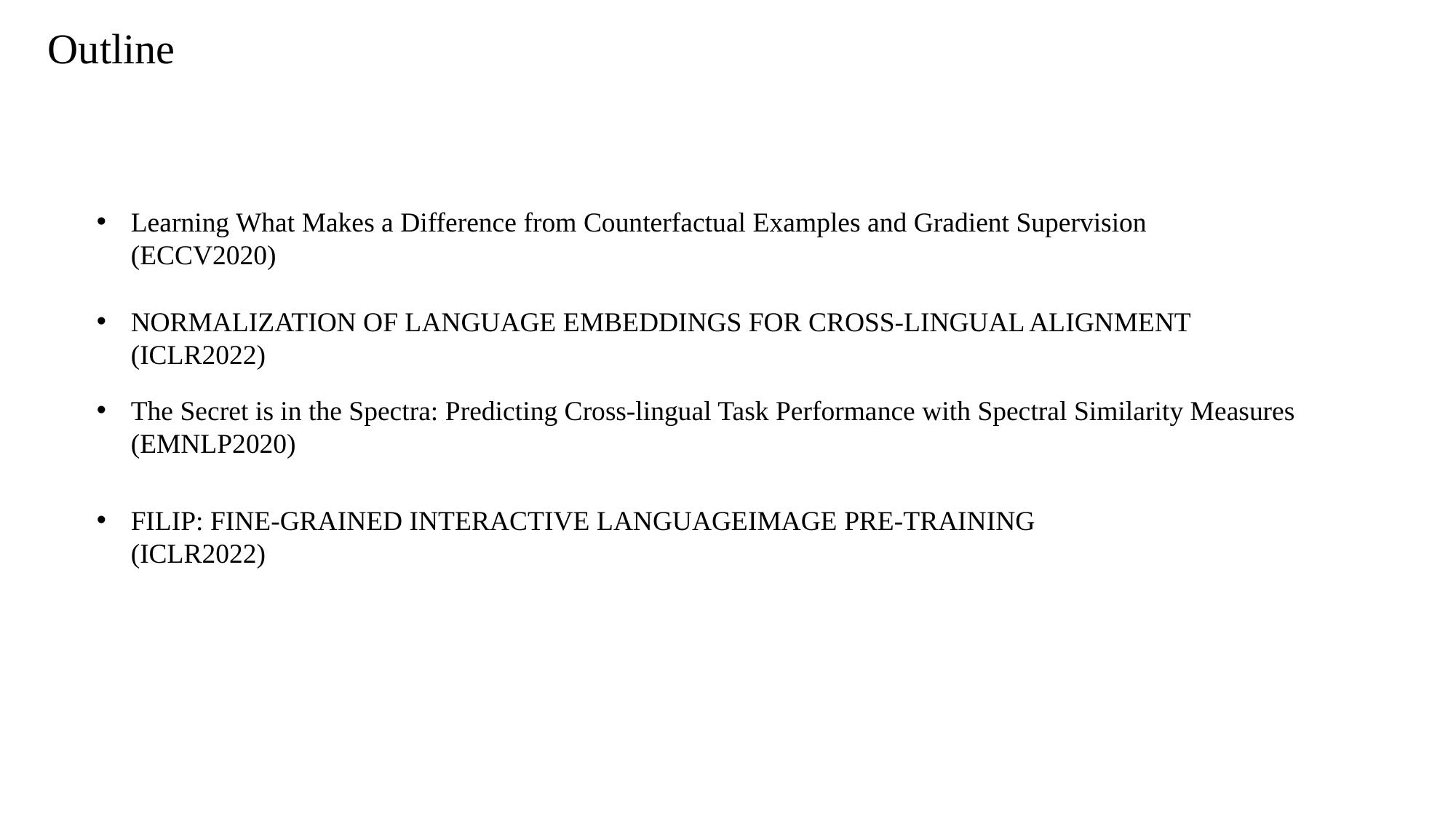

# Outline
Learning What Makes a Difference from Counterfactual Examples and Gradient Supervision (ECCV2020)
NORMALIZATION OF LANGUAGE EMBEDDINGS FOR CROSS-LINGUAL ALIGNMENT (ICLR2022)
The Secret is in the Spectra: Predicting Cross-lingual Task Performance with Spectral Similarity Measures (EMNLP2020)
FILIP: FINE-GRAINED INTERACTIVE LANGUAGEIMAGE PRE-TRAINING (ICLR2022)